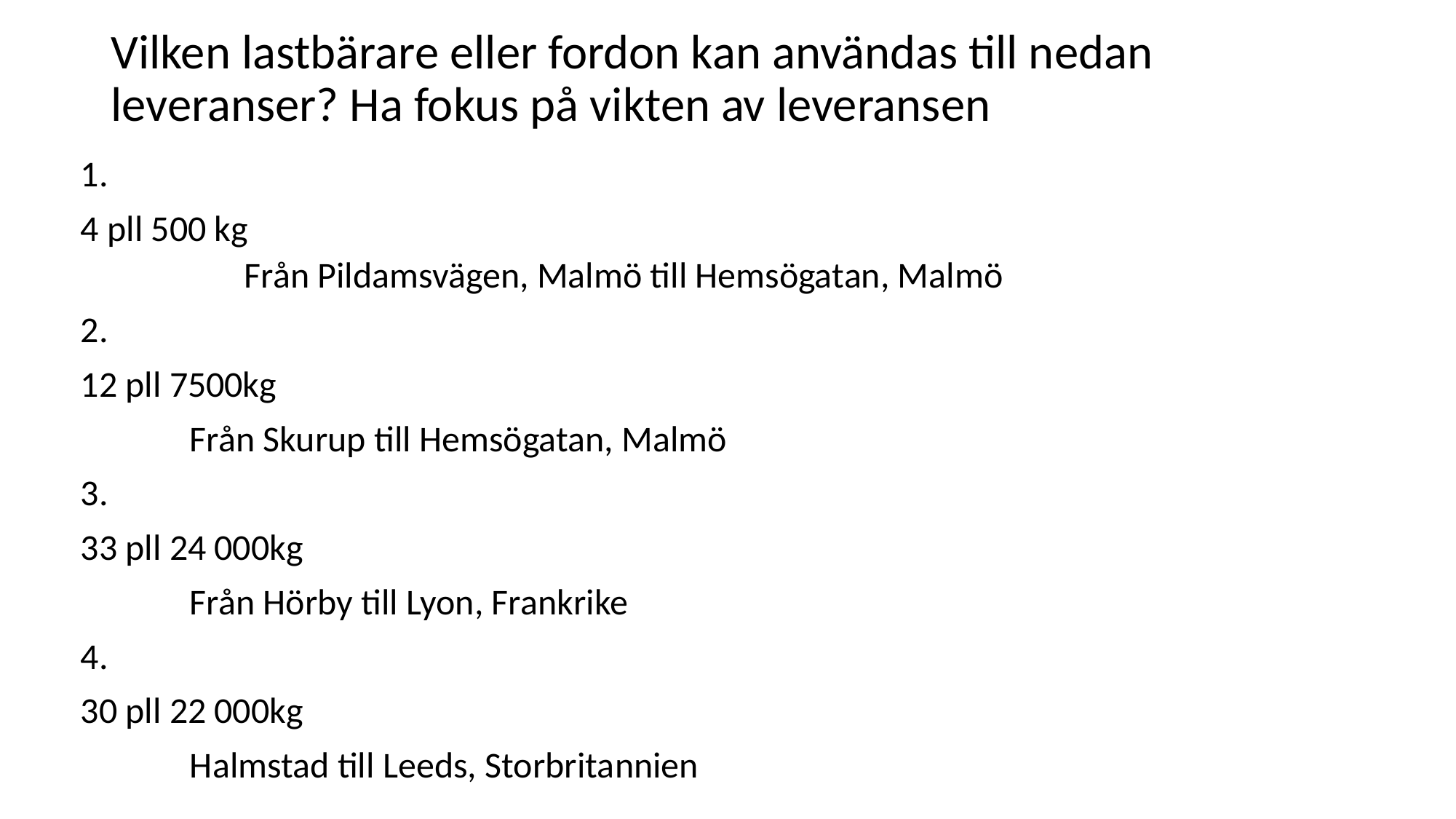

# Vilken lastbärare eller fordon kan användas till nedan leveranser? Ha fokus på vikten av leveransen
1.
4 pll 500 kg
	Från Pildamsvägen, Malmö till Hemsögatan, Malmö
2.
12 pll 7500kg
	Från Skurup till Hemsögatan, Malmö
3.
33 pll 24 000kg
	Från Hörby till Lyon, Frankrike
4.
30 pll 22 000kg
	Halmstad till Leeds, Storbritannien